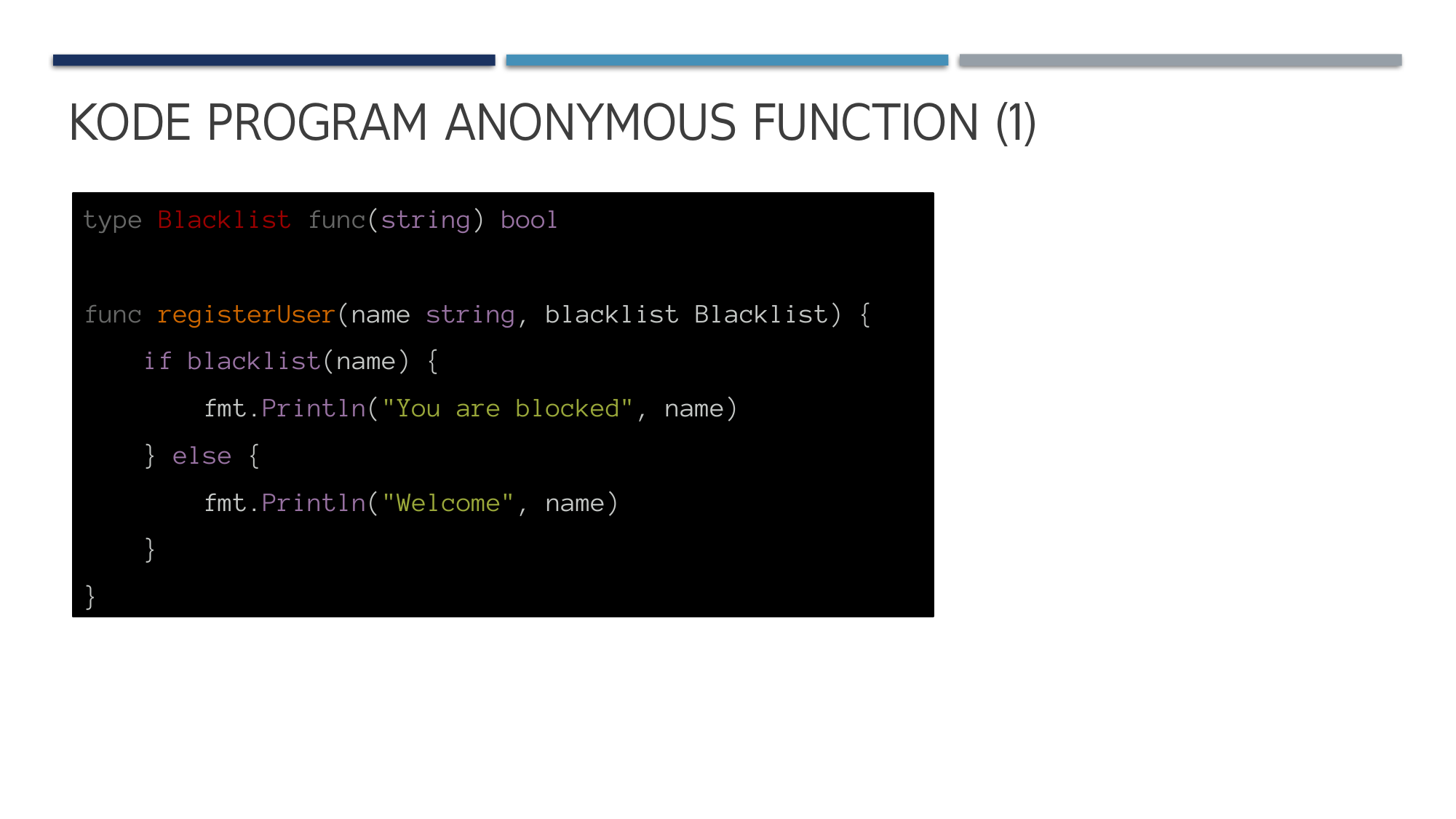

# Kode Program Anonymous Function (1)
type Blacklist func(string) bool

func registerUser(name string, blacklist Blacklist) {
    if blacklist(name) {
        fmt.Println("You are blocked", name)
    } else {
        fmt.Println("Welcome", name)
    }
}